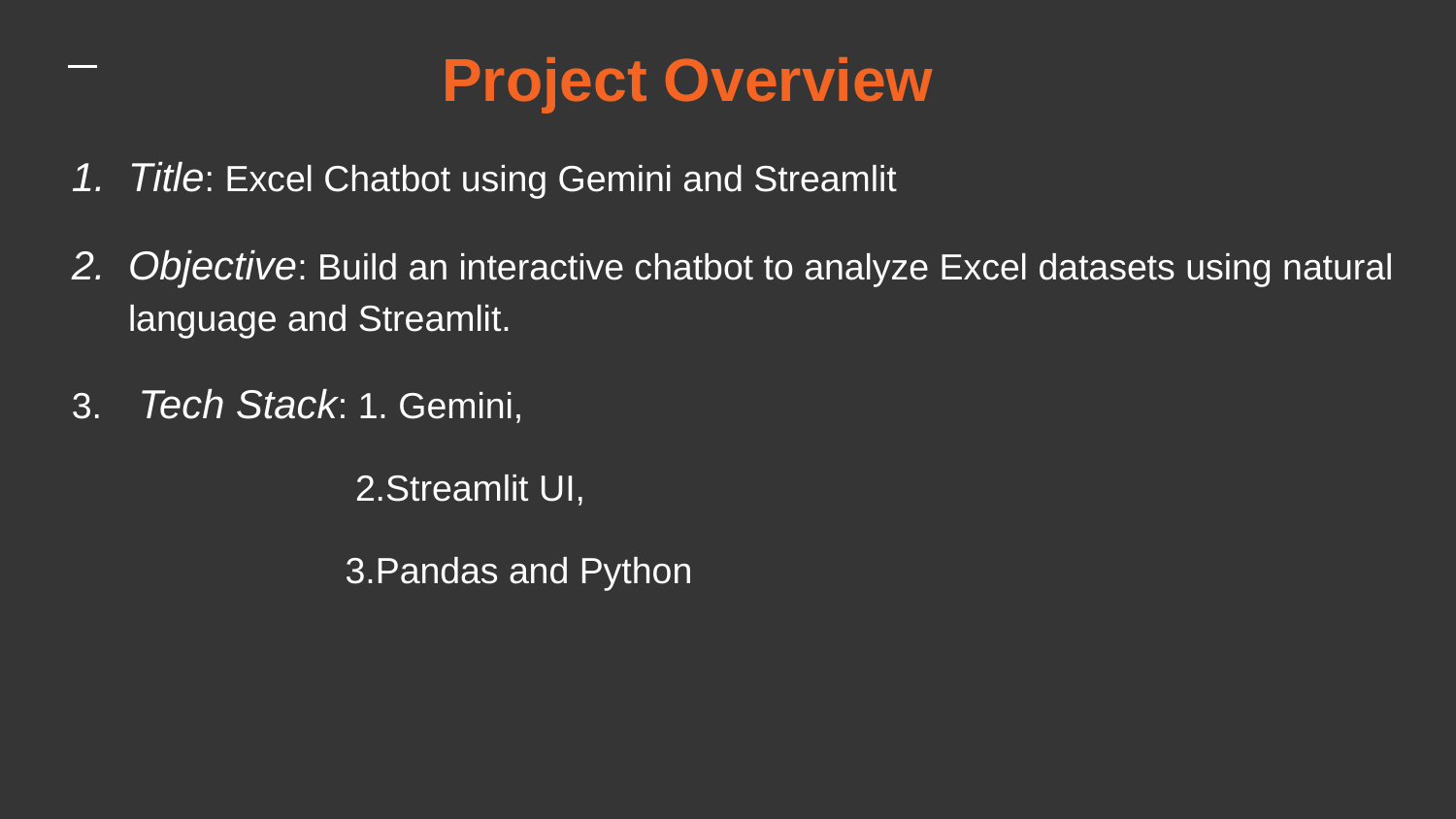

Project Overview
# Title: Excel Chatbot using Gemini and Streamlit
Objective: Build an interactive chatbot to analyze Excel datasets using natural language and Streamlit.
 Tech Stack: 1. Gemini,
        2.Streamlit UI,
       3.Pandas and Python